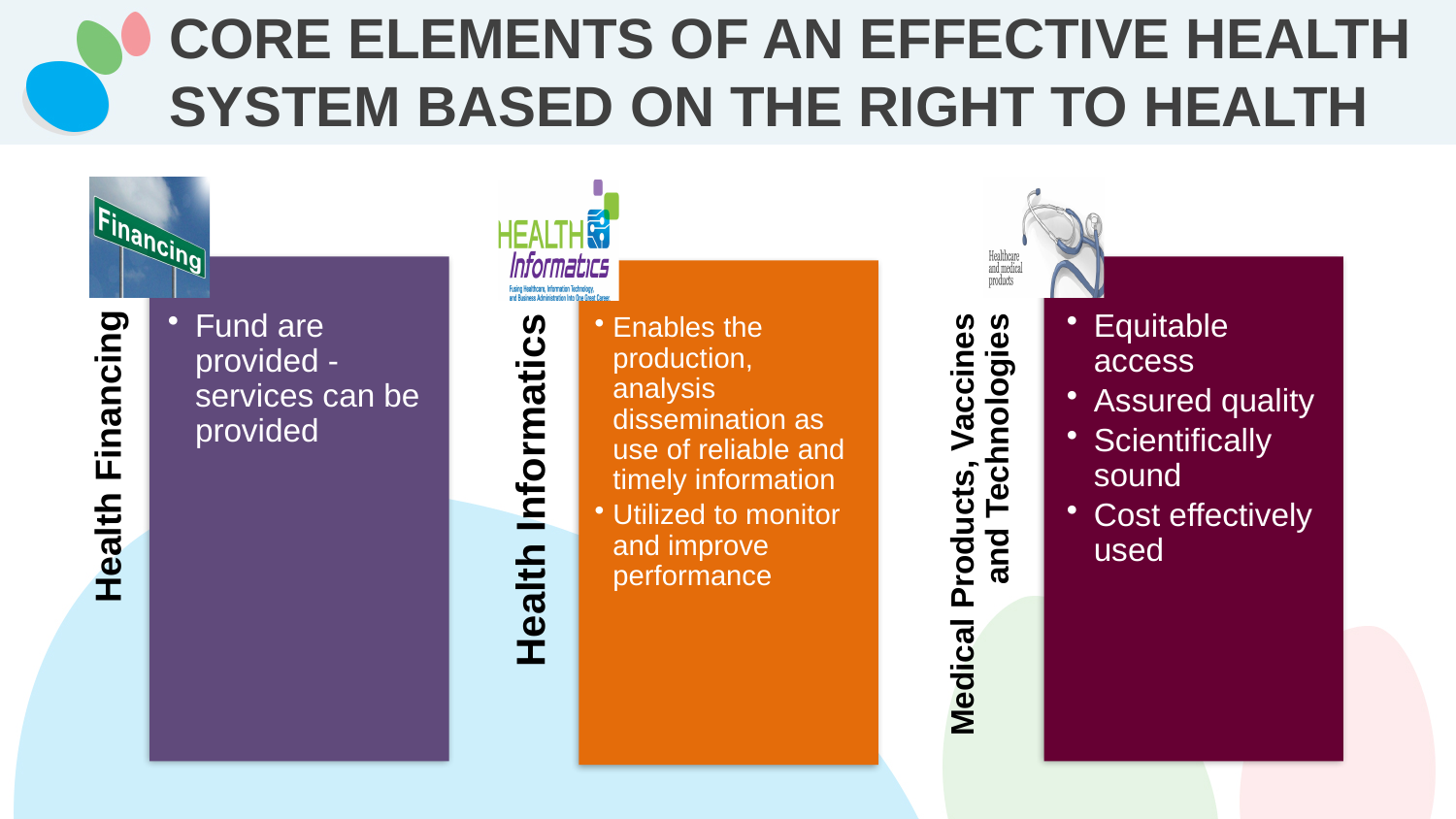

# CORE ELEMENTS OF AN EFFECTIVE HEALTH SYSTEM BASED ON THE RIGHT TO HEALTH
Health Financing
Fund are provided -services can be provided
Health Informatics
Enables the production, analysis dissemination as use of reliable and timely information
Utilized to monitor and improve performance
Medical Products, Vaccines and Technologies
Equitable access
Assured quality
Scientifically sound
Cost effectively used